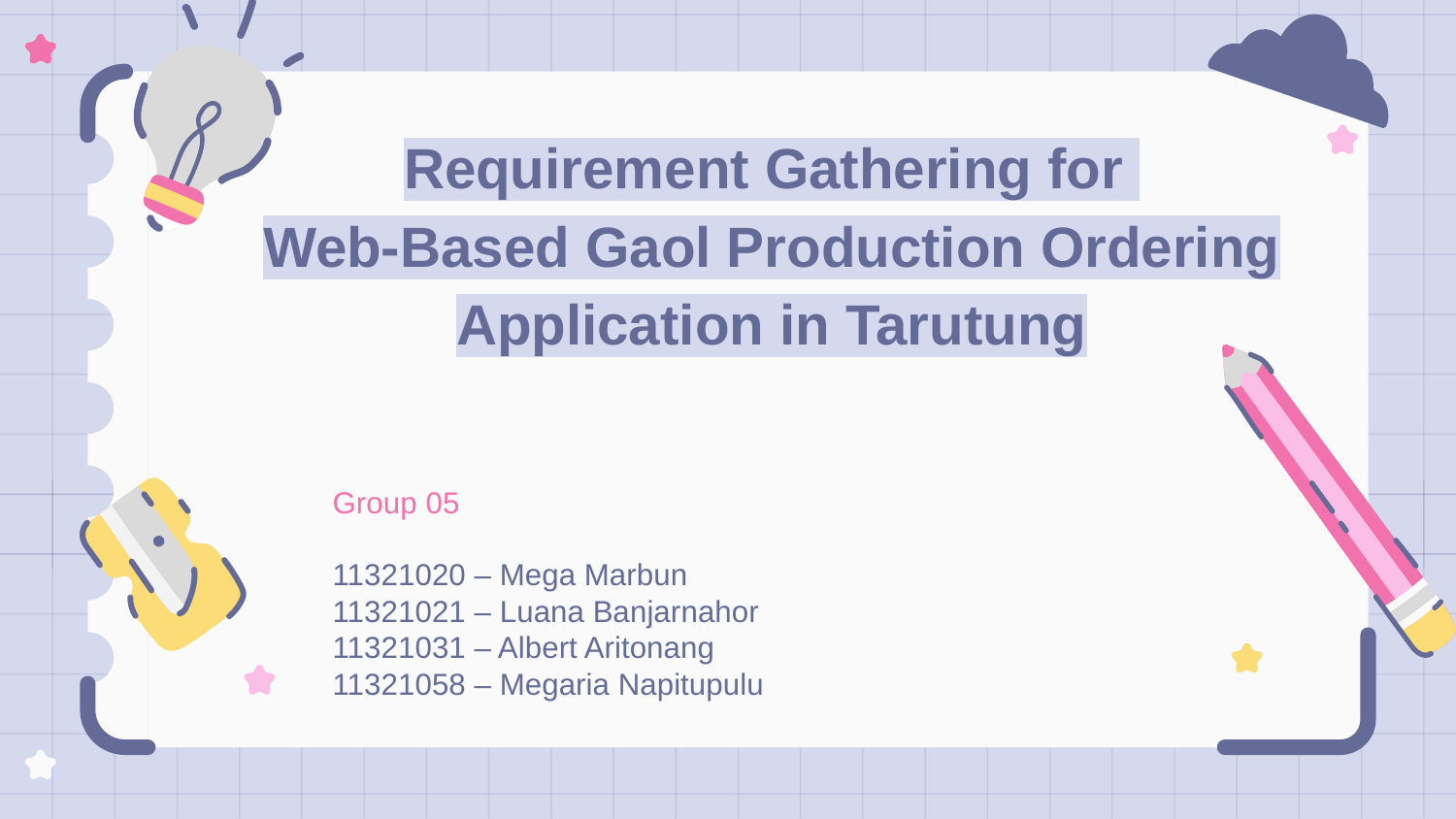

# Requirement Gathering for Web-Based Gaol Production Ordering Application in Tarutung

Group 05

11321020 – Mega Marbun
11321021 – Luana Banjarnahor
11321031 – Albert Aritonang
11321058 – Megaria Napitupulu